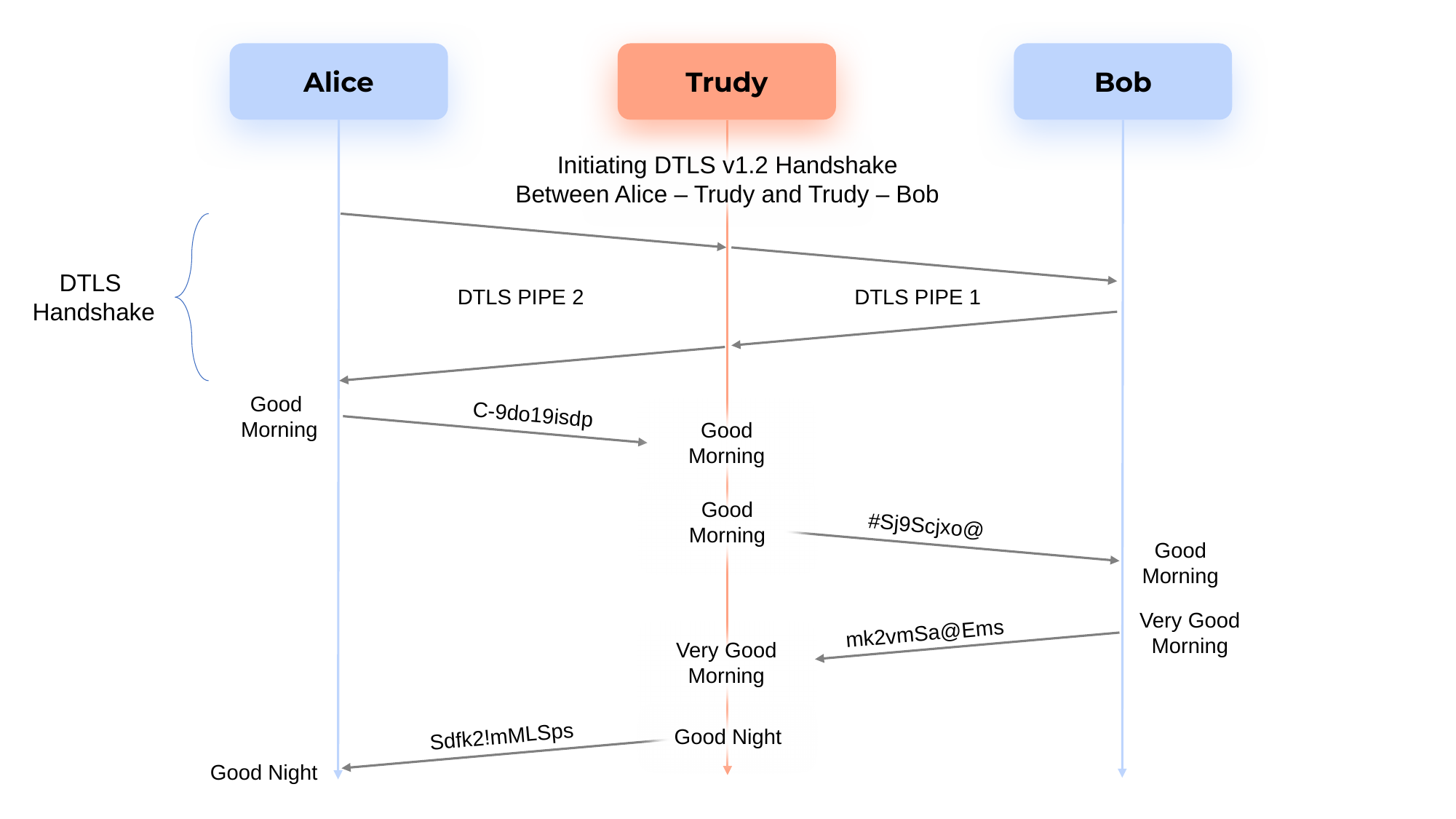

Alice
Trudy
Bob

Initiating DTLS v1.2 Handshake
Between Alice – Trudy and Trudy – Bob

DTLS
Handshake
DTLS PIPE 1
DTLS PIPE 2
Good
Morning
C-9do19isdp

Good
Morning

Good
Morning
#Sj9Scjxo@
Good
Morning
Very Good
Morning
mk2vmSa@Ems

Very Good
Morning

Sdfk2!mMLSps
Good Night
Good Night